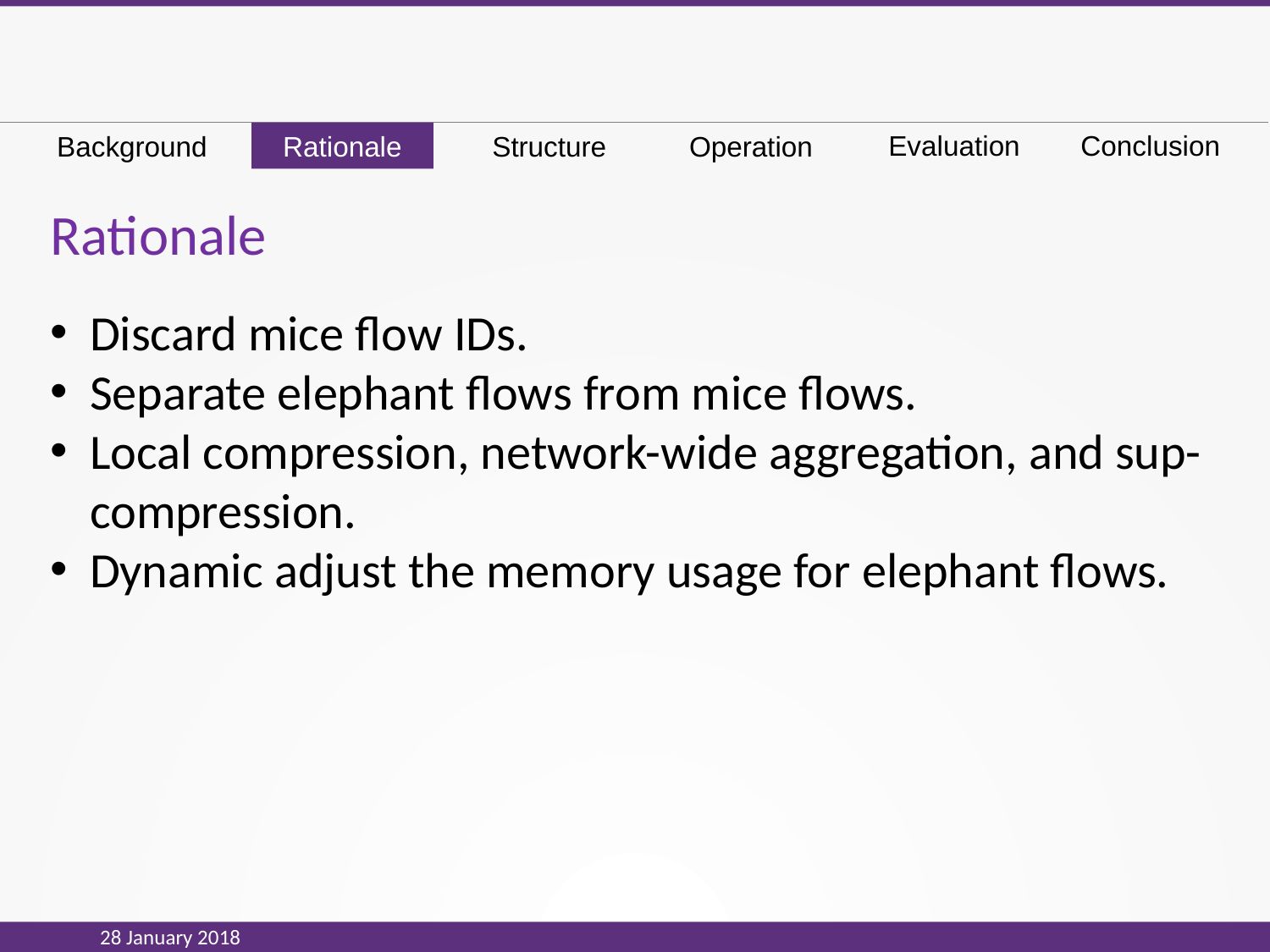

Evaluation
Conclusion
Background
Rationale
Structure
Operation
Rationale
Discard mice flow IDs.
Separate elephant flows from mice flows.
Local compression, network-wide aggregation, and sup-compression.
Dynamic adjust the memory usage for elephant flows.

28 January 2018
6